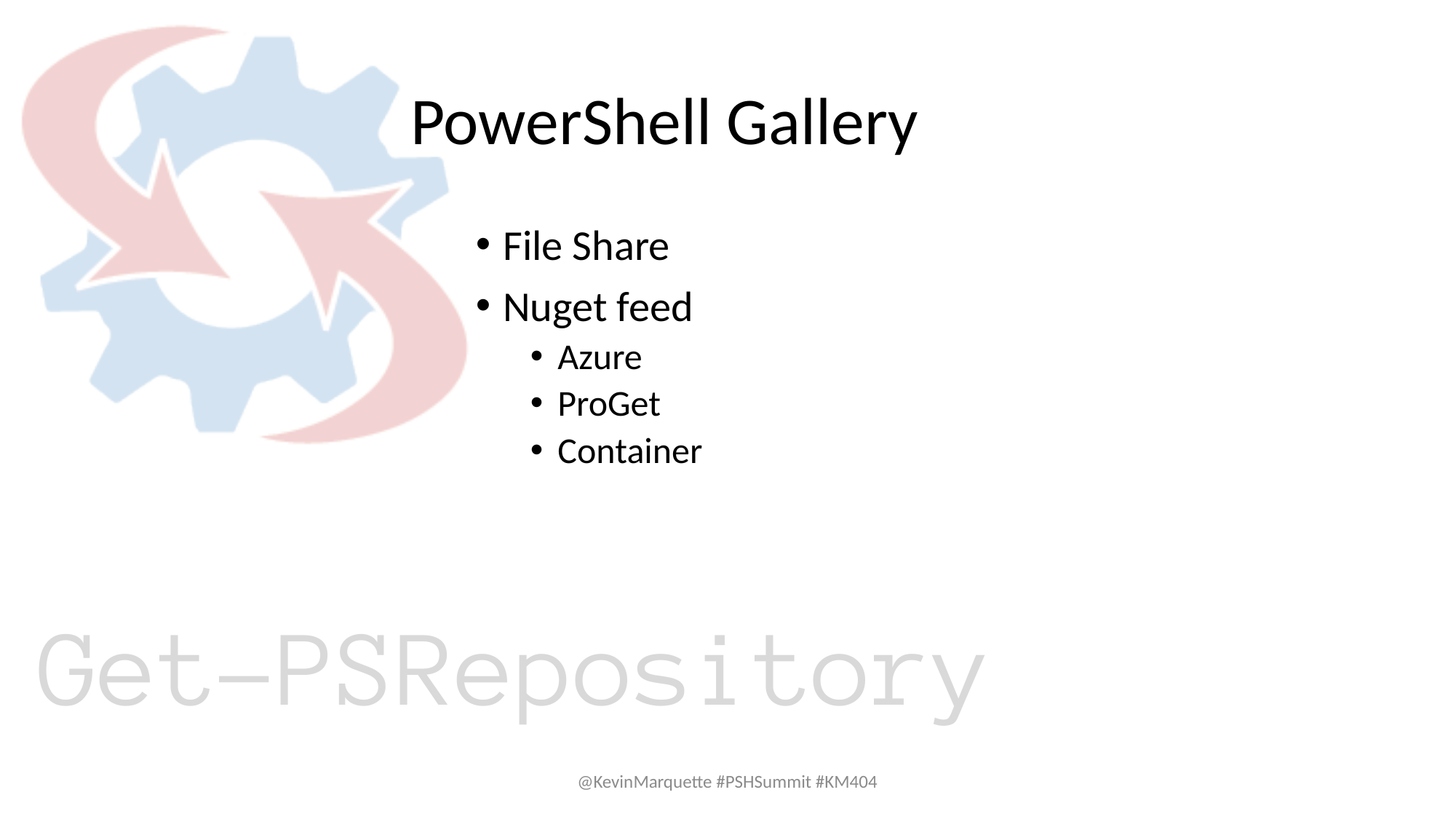

# PowerShell Gallery
File Share
Nuget feed
Azure
ProGet
Container
Get-PSRepository
@KevinMarquette #PSHSummit #KM404